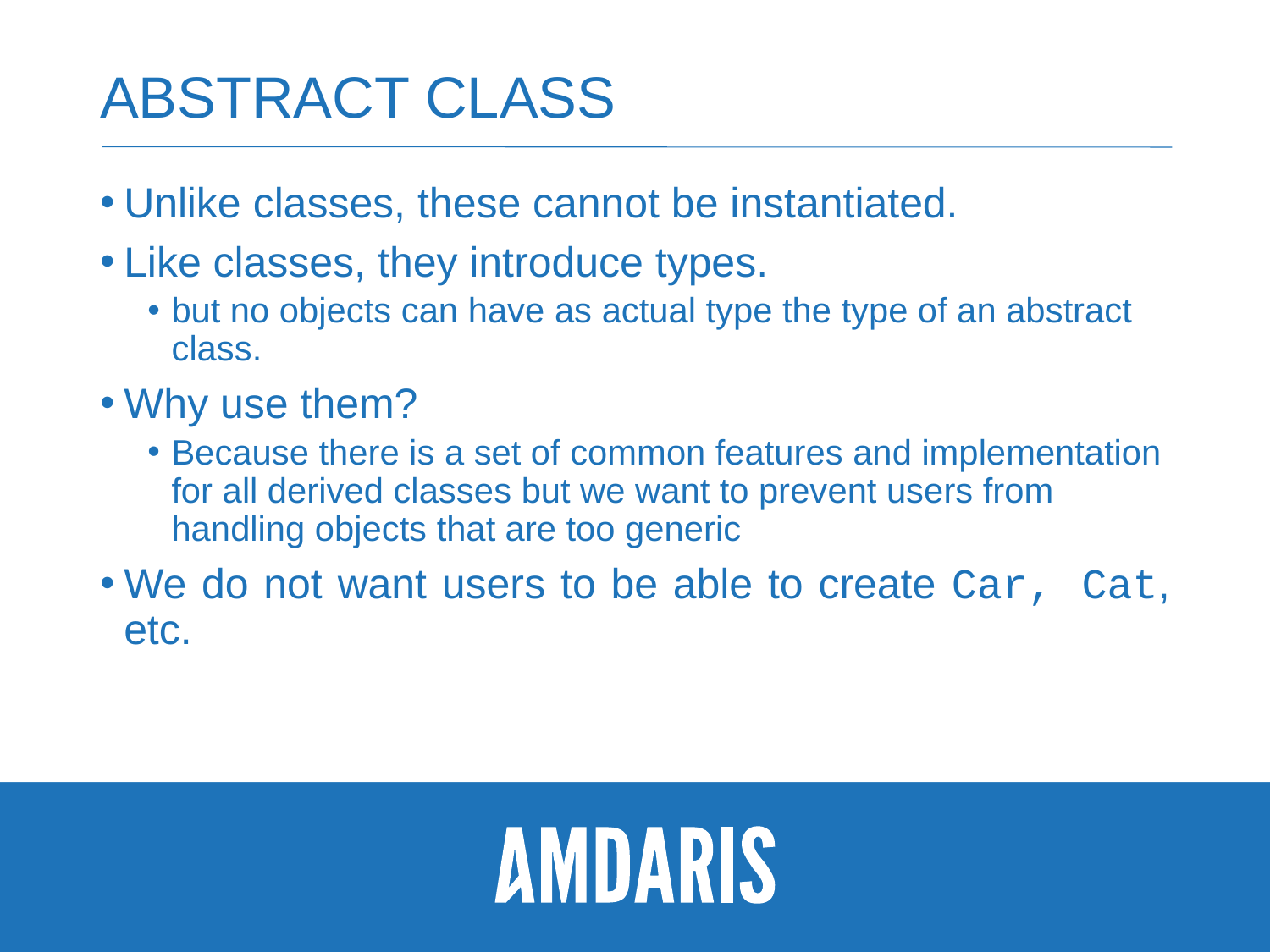

# Abstract Class
Unlike classes, these cannot be instantiated.
Like classes, they introduce types.
but no objects can have as actual type the type of an abstract class.
Why use them?
Because there is a set of common features and implementation for all derived classes but we want to prevent users from handling objects that are too generic
We do not want users to be able to create Car, Cat, etc.